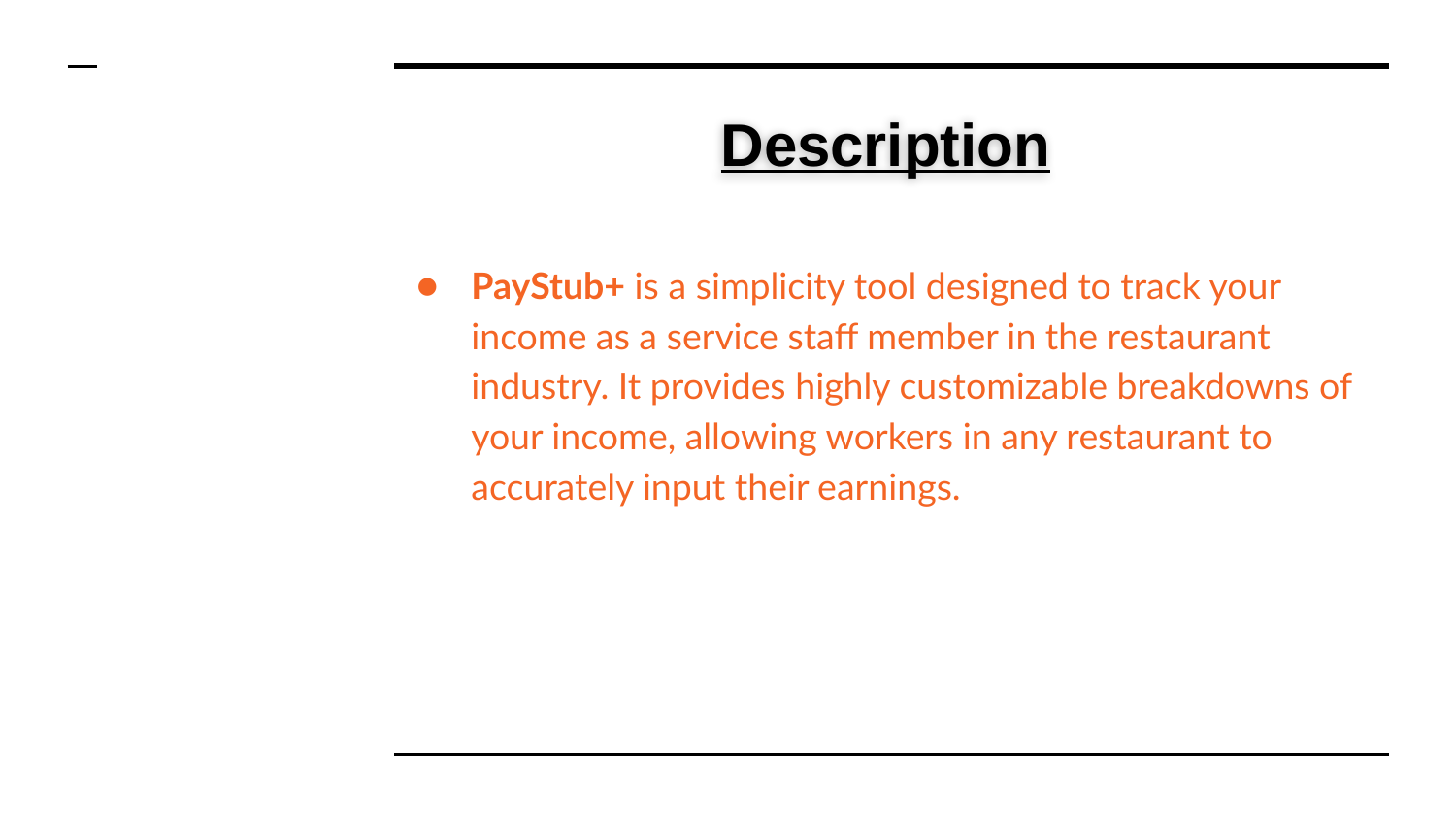

# Description
PayStub+ is a simplicity tool designed to track your income as a service staff member in the restaurant industry. It provides highly customizable breakdowns of your income, allowing workers in any restaurant to accurately input their earnings.